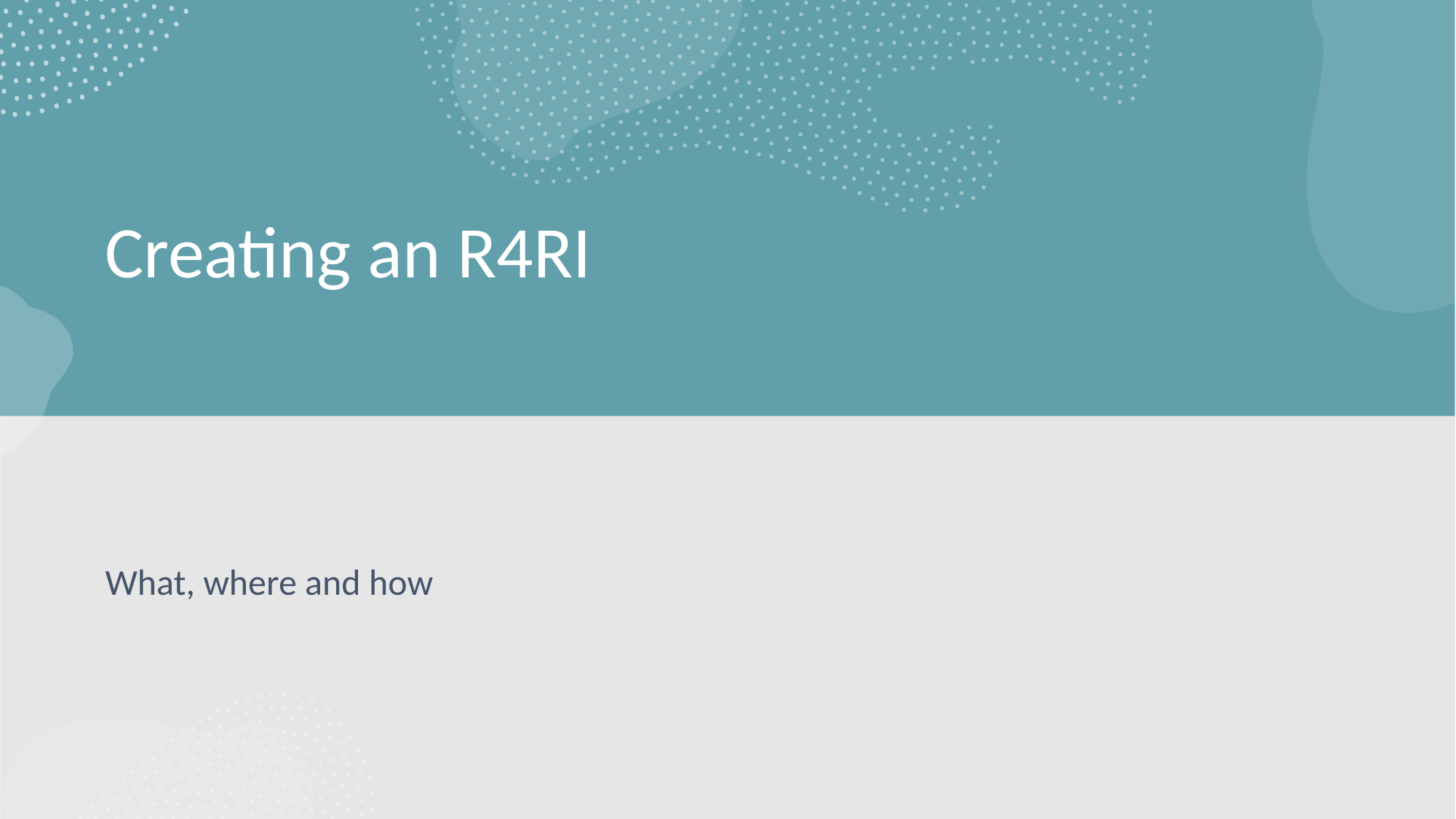

# Creating an R4RI
What, where and how